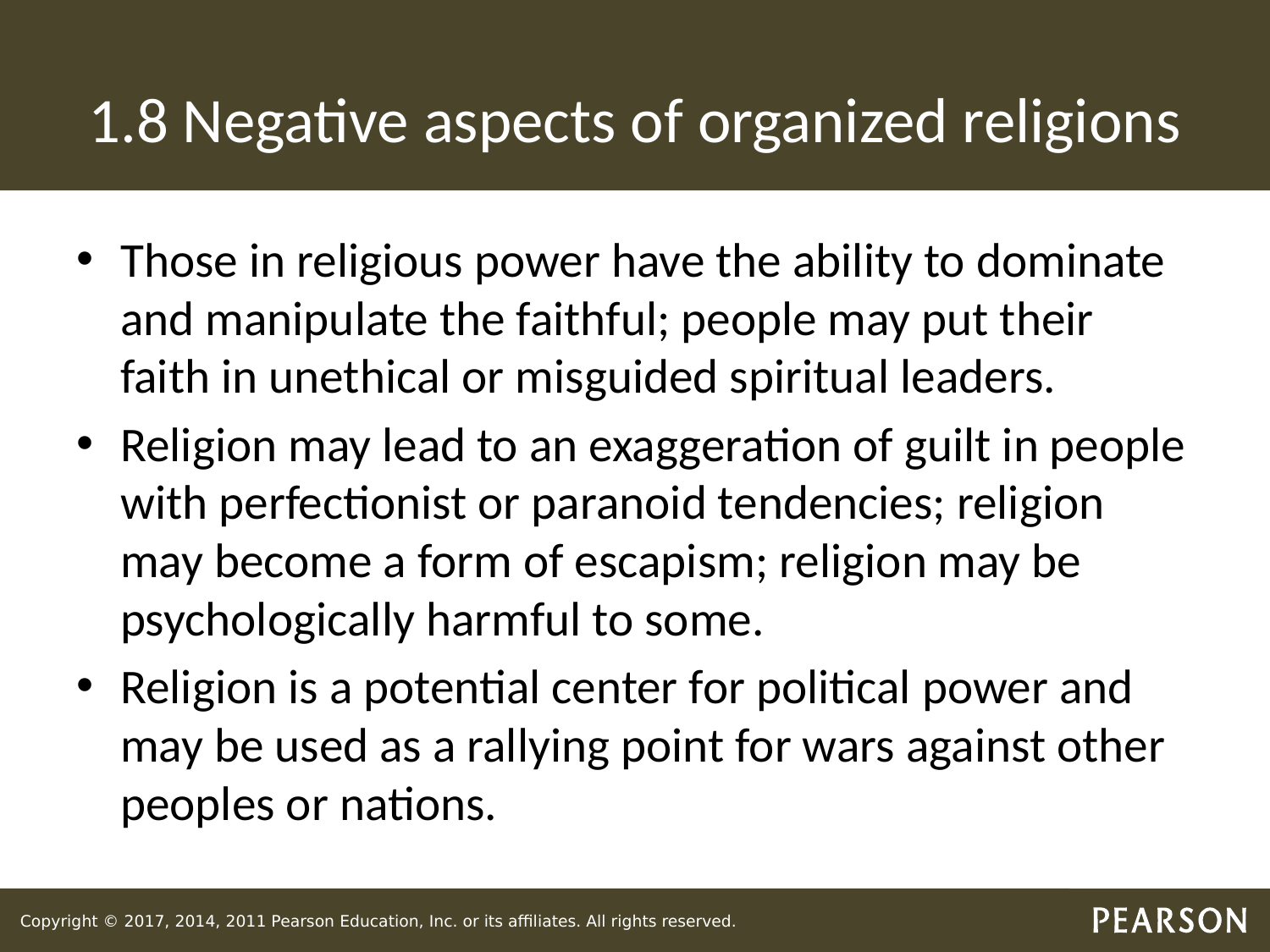

# 1.8 Negative aspects of organized religions
Those in religious power have the ability to dominate and manipulate the faithful; people may put their faith in unethical or misguided spiritual leaders.
Religion may lead to an exaggeration of guilt in people with perfectionist or paranoid tendencies; religion may become a form of escapism; religion may be psychologically harmful to some.
Religion is a potential center for political power and may be used as a rallying point for wars against other peoples or nations.